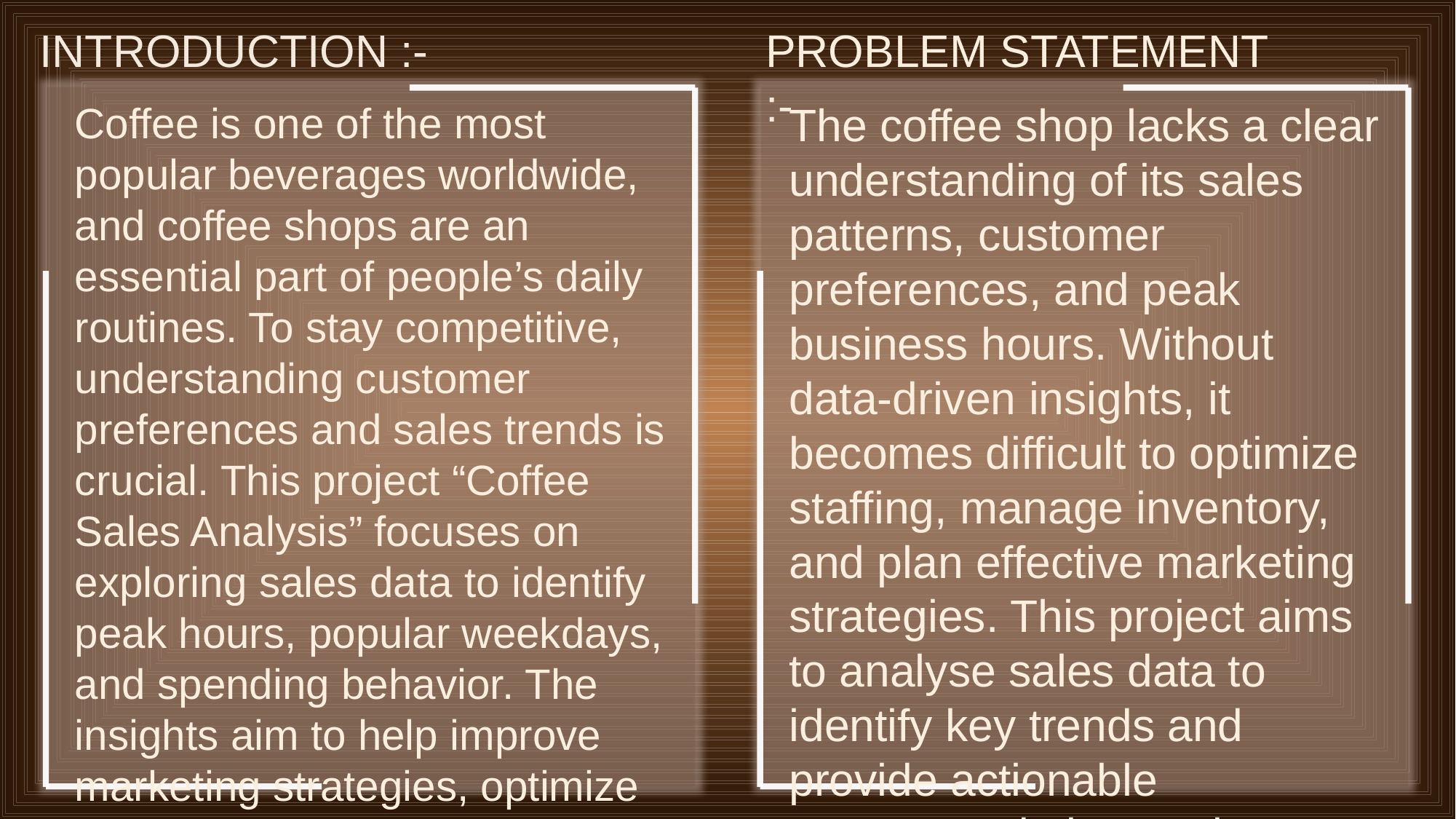

INTRODUCTION :-
PROBLEM STATEMENT :-

Coffee is one of the most popular beverages worldwide, and coffee shops are an essential part of people’s daily routines. To stay competitive, understanding customer preferences and sales trends is crucial. This project “Coffee Sales Analysis” focuses on exploring sales data to identify peak hours, popular weekdays, and spending behavior. The insights aim to help improve marketing strategies, optimize staffing, and enhance overall business performance.

The coffee shop lacks a clear understanding of its sales patterns, customer preferences, and peak business hours. Without data-driven insights, it becomes difficult to optimize staffing, manage inventory, and plan effective marketing strategies. This project aims to analyse sales data to identify key trends and provide actionable recommendations to improve overall business performance.